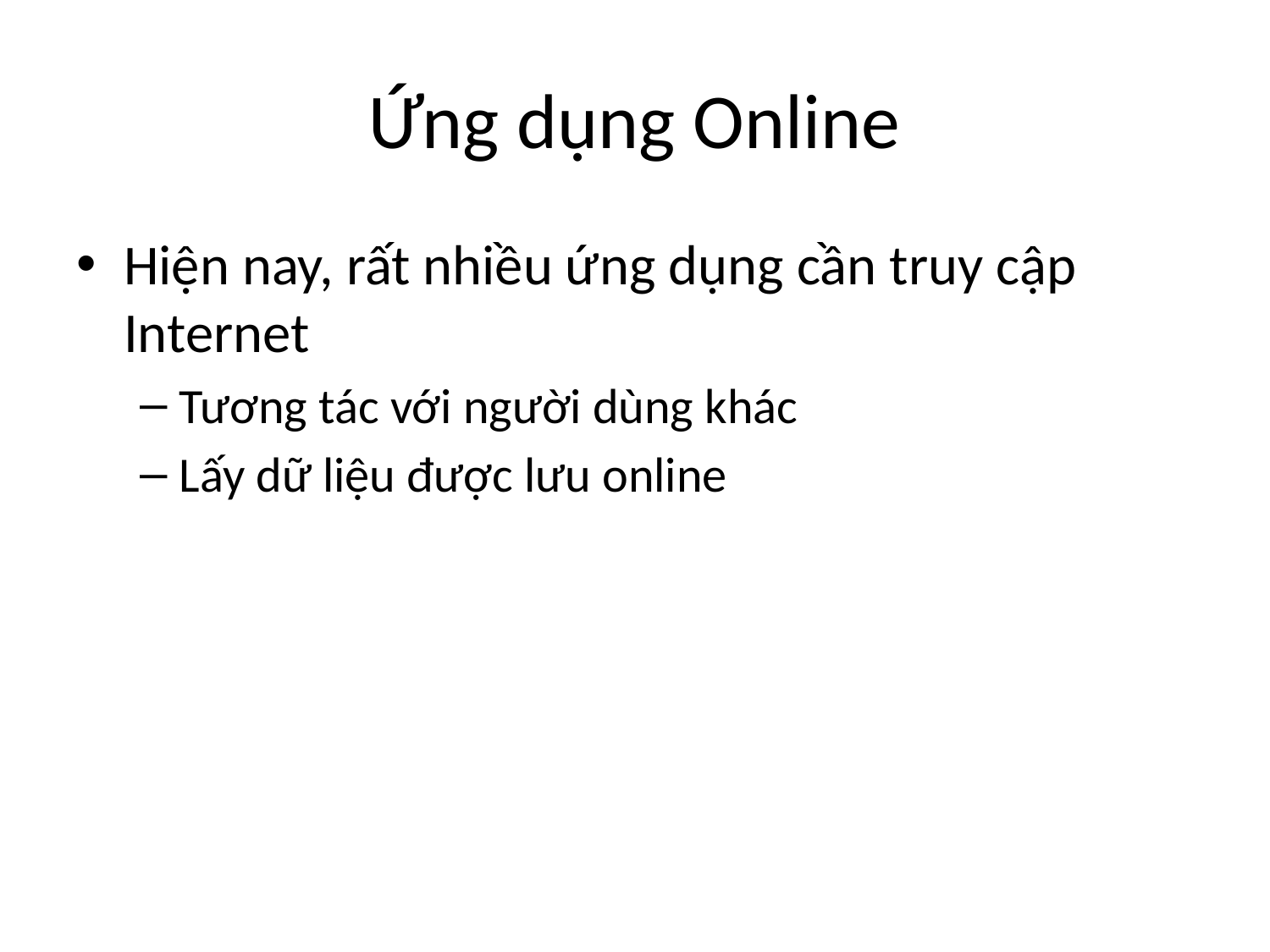

# Ứng dụng Online
Hiện nay, rất nhiều ứng dụng cần truy cập Internet
Tương tác với người dùng khác
Lấy dữ liệu được lưu online